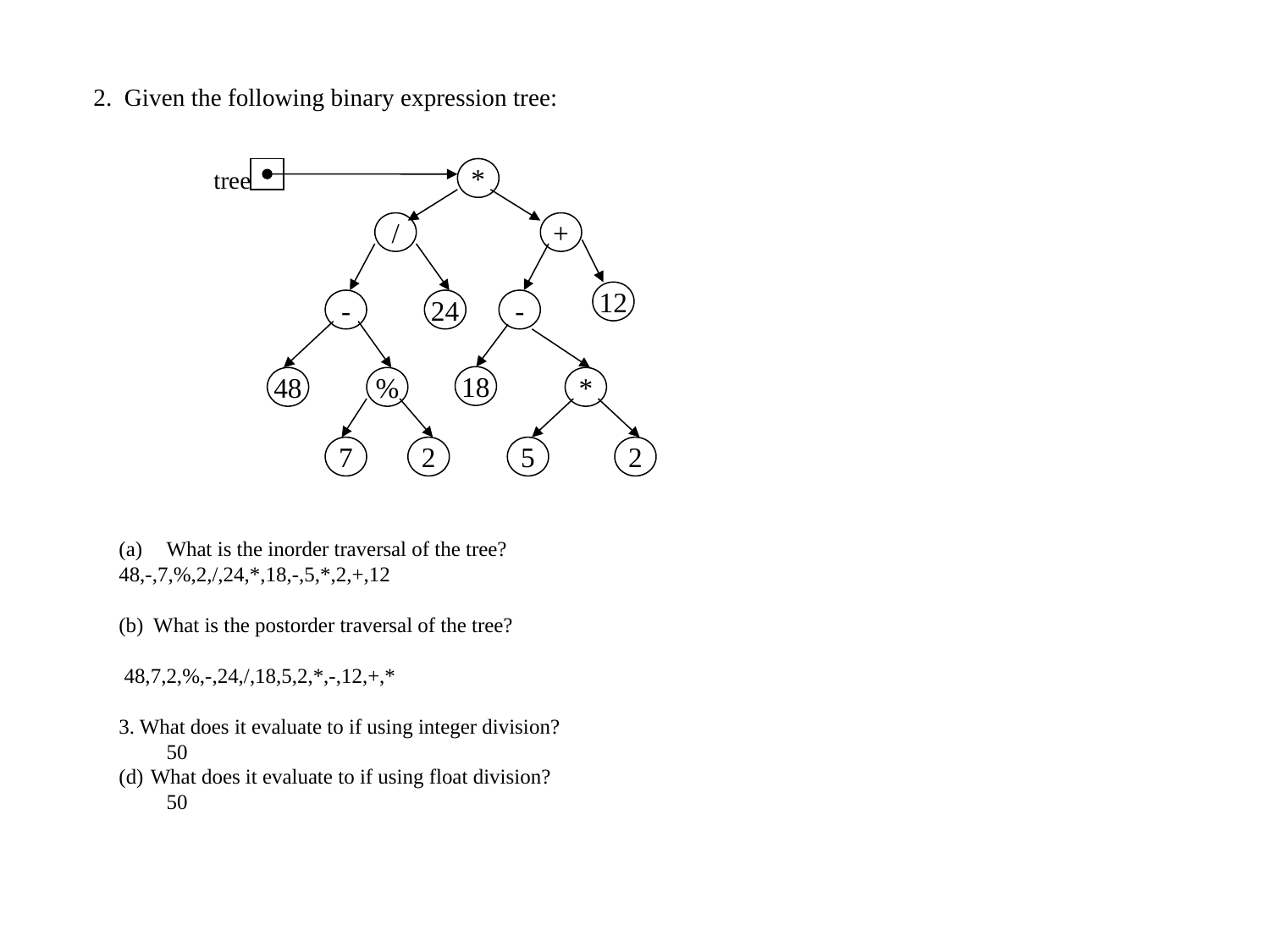

2.  Given the following binary expression tree:
tree

*

/
+

12
-
24
-

18
48
%
*

7
2
5
2
What is the inorder traversal of the tree?
48,-,7,%,2,/,24,*,18,-,5,*,2,+,12

(b)  What is the postorder traversal of the tree?

 48,7,2,%,-,24,/,18,5,2,*,-,12,+,*

3. What does it evaluate to if using integer division?
         50
What does it evaluate to if using float division?
         50